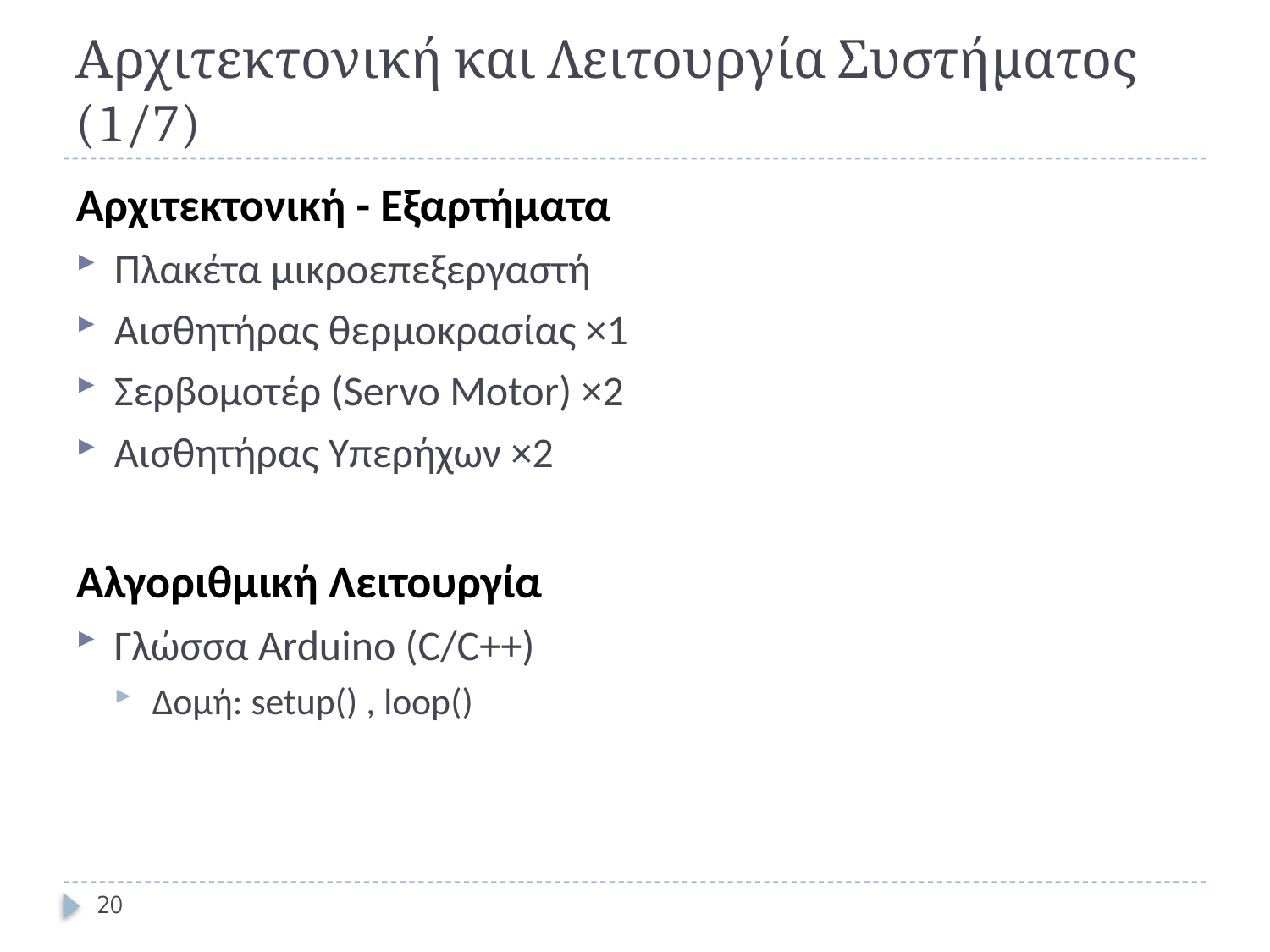

# Αρχιτεκτονική και Λειτουργία Συστήματος (1/7)
Αρχιτεκτονική - Εξαρτήματα
Πλακέτα μικροεπεξεργαστή
Αισθητήρας θερμοκρασίας ×1
Σερβομοτέρ (Servo Motor) ×2
Αισθητήρας Υπερήχων ×2

Αλγοριθμική Λειτουργία
Γλώσσα Arduino (C/C++)
Δομή: setup() , loop()
20